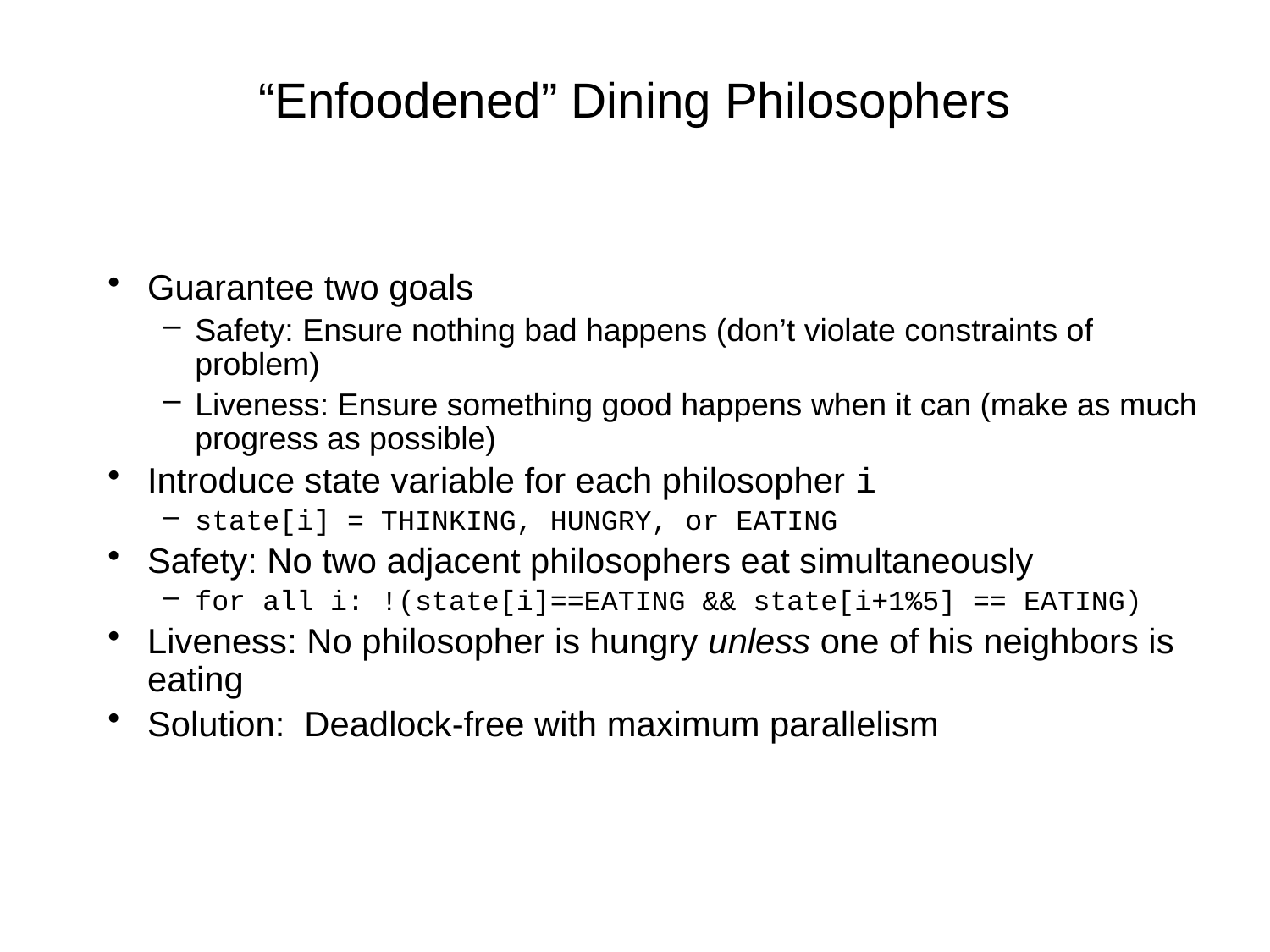

# “Enfoodened” Dining Philosophers
Guarantee two goals
Safety: Ensure nothing bad happens (don’t violate constraints of problem)
Liveness: Ensure something good happens when it can (make as much progress as possible)
Introduce state variable for each philosopher i
state[i] = THINKING, HUNGRY, or EATING
Safety: No two adjacent philosophers eat simultaneously
for all i: !(state[i]==EATING && state[i+1%5] == EATING)
Liveness: No philosopher is hungry unless one of his neighbors is eating
Solution:  Deadlock-free with maximum parallelism